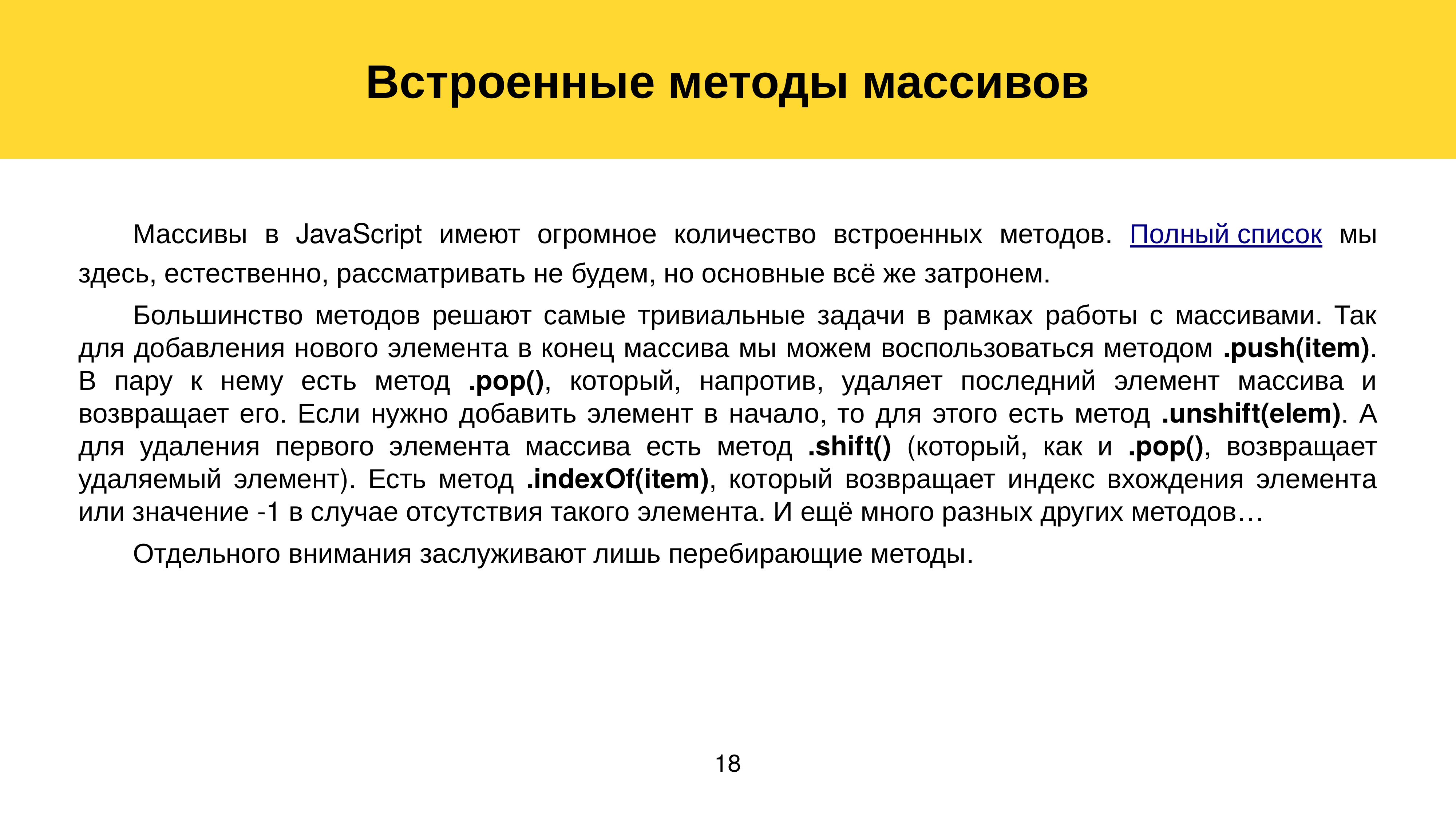

Встроенные методы массивов
	Массивы в JavaScript имеют огромное количество встроенных методов. Полный список мы здесь, естественно, рассматривать не будем, но основные всё же затронем.
	Большинство методов решают самые тривиальные задачи в рамках работы с массивами. Так для добавления нового элемента в конец массива мы можем воспользоваться методом .push(item). В пару к нему есть метод .pop(), который, напротив, удаляет последний элемент массива и возвращает его. Если нужно добавить элемент в начало, то для этого есть метод .unshift(elem). А для удаления первого элемента массива есть метод .shift() (который, как и .pop(), возвращает удаляемый элемент). Есть метод .indexOf(item), который возвращает индекс вхождения элемента или значение -1 в случае отсутствия такого элемента. И ещё много разных других методов…
	Отдельного внимания заслуживают лишь перебирающие методы.
18